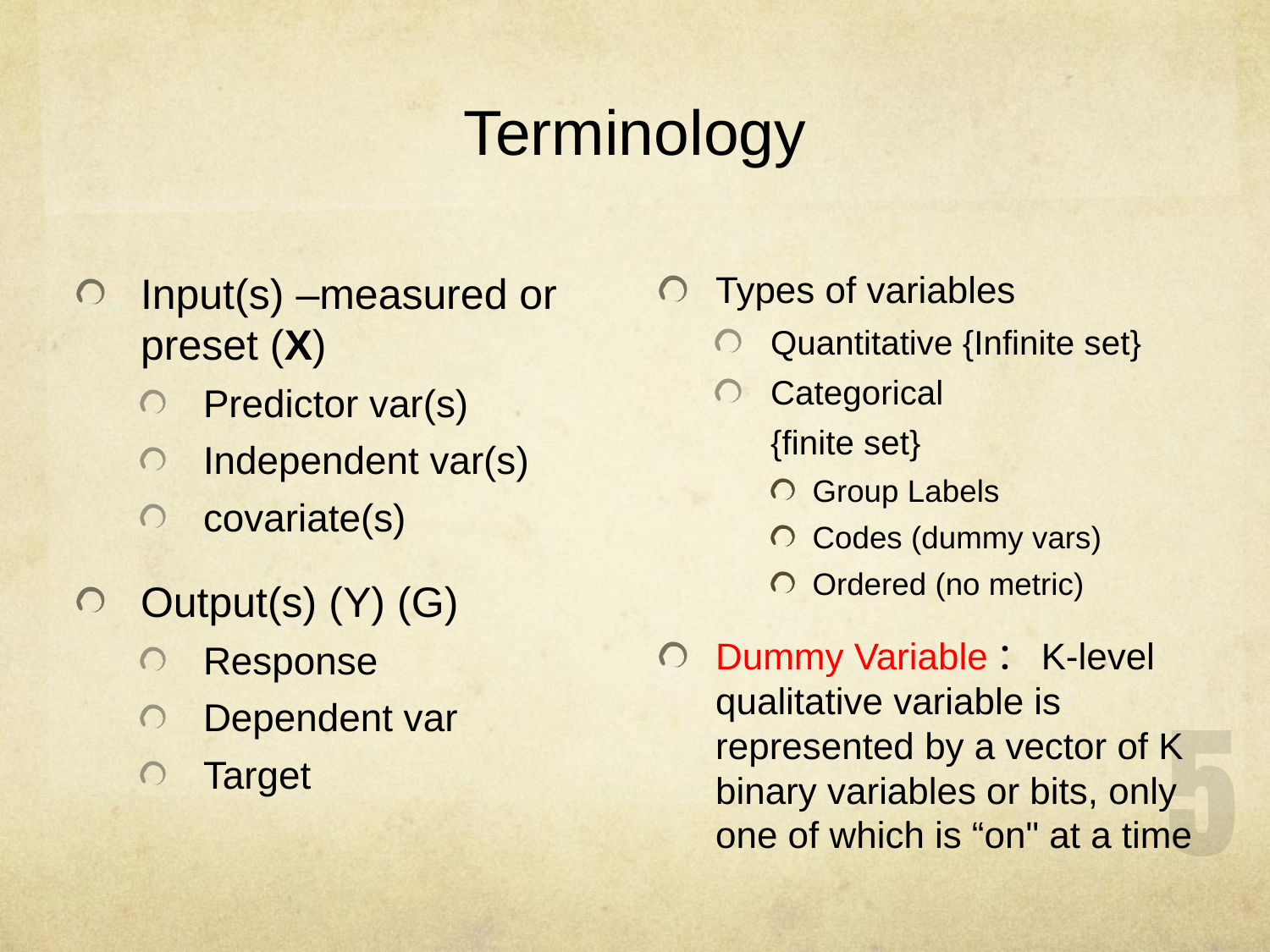

# Terminology
Input(s) –measured or preset (X)
Predictor var(s)
Independent var(s)
covariate(s)
Output(s) (Y) (G)
Response
Dependent var
Target
Types of variables
Quantitative {Infinite set}
Categorical
	{finite set}
Group Labels
Codes (dummy vars)
Ordered (no metric)
Dummy Variable：K-level qualitative variable is represented by a vector of K binary variables or bits, only one of which is “on" at a time

5